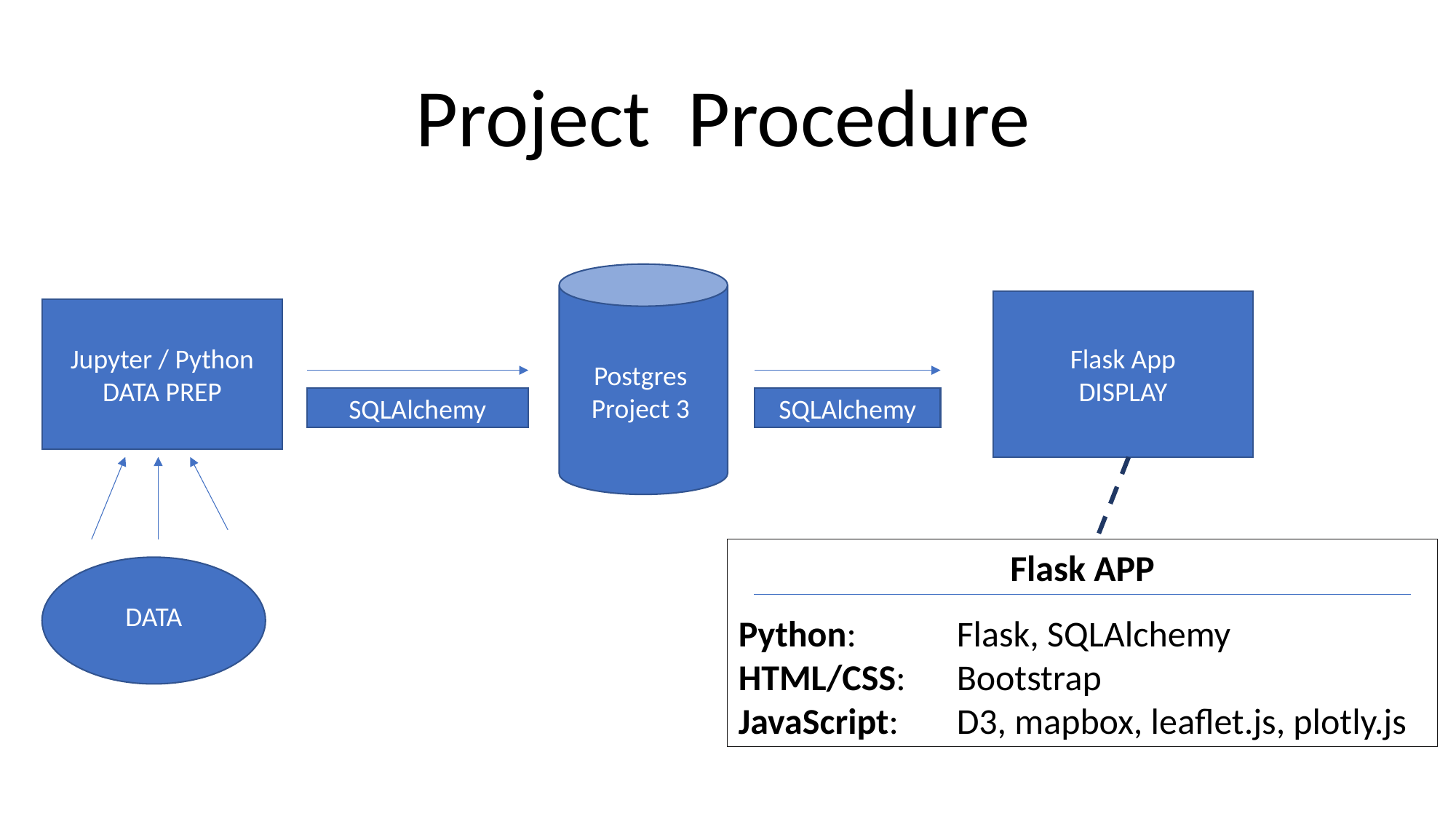

Project  Procedure

Flask App
DISPLAY
Jupyter / Python
DATA PREP
Postgres
Project 3
SQLAlchemy
SQLAlchemy
Flask APP

Python:	Flask, SQLAlchemy
HTML/CSS: 	Bootstrap
JavaScript:	D3, mapbox, leaflet.js, plotly.js

DATA